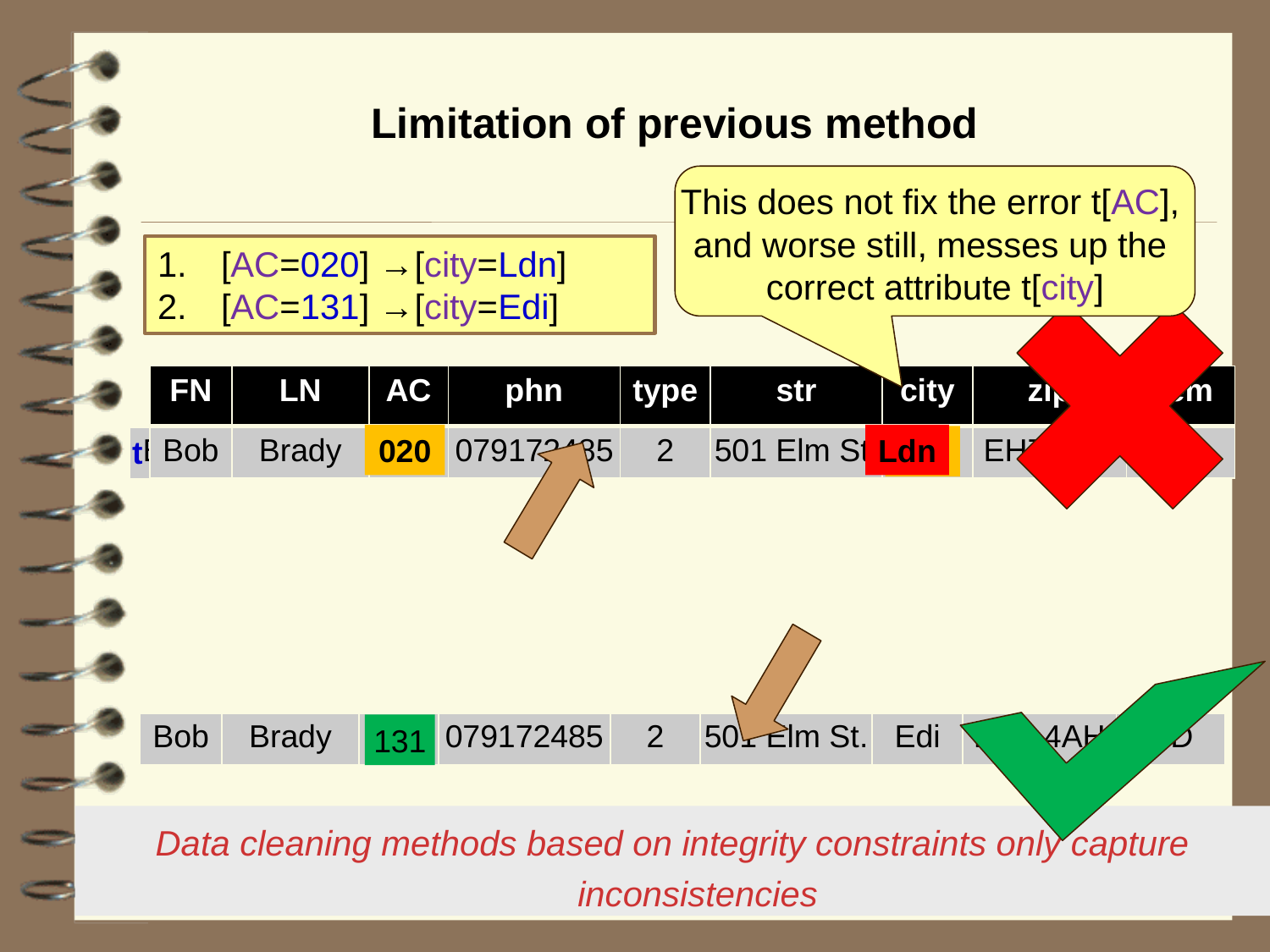

# Limitation of previous method
This does not ﬁx the error t[AC],
and worse still, messes up the
correct attribute t[city]

[AC=020] →[city=Ldn]
[AC=131] →[city=Edi]

| FN | LN | AC | phn | type | str | city | zip | item |
| --- | --- | --- | --- | --- | --- | --- | --- | --- |
| Bob | Brady | 020 | 079172485 | 2 | 501 Elm St. | Edi | EH7 4AH | CD |
020
Ldn
t
| Bob | Brady | 020 | 079172485 | 2 | 501 Elm St. | Edi | EH7 4AH | CD |
| --- | --- | --- | --- | --- | --- | --- | --- | --- |
Edi

| Bob | Brady | 020 | 079172485 | 2 | 501 Elm St. | Edi | EH7 4AH | CD |
| --- | --- | --- | --- | --- | --- | --- | --- | --- |
131
Data cleaning methods based on integrity constraints only capture inconsistencies
5